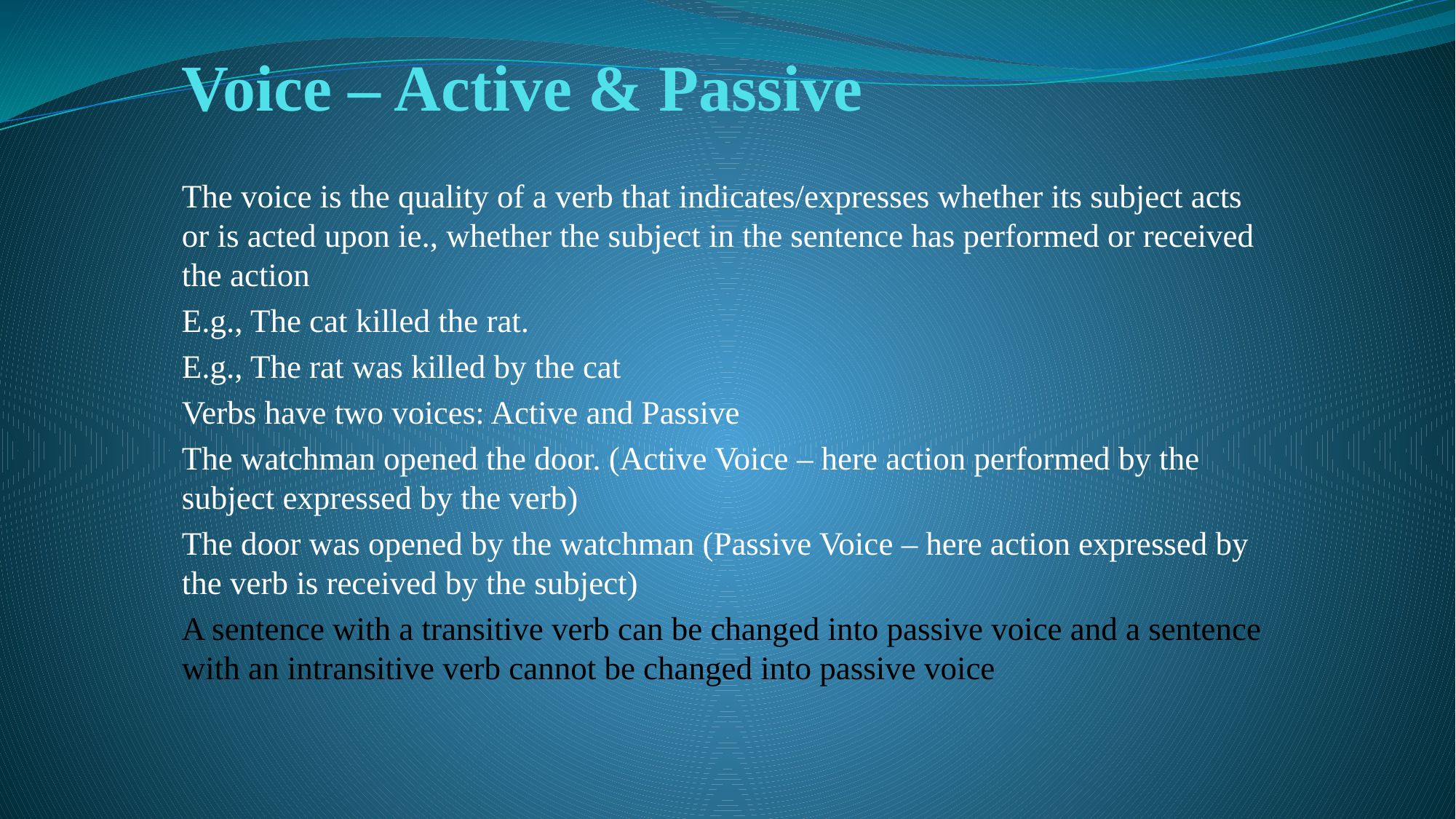

# Voice – Active & Passive

The voice is the quality of a verb that indicates/expresses whether its subject acts or is acted upon ie., whether the subject in the sentence has performed or received the action
E.g., The cat killed the rat.
E.g., The rat was killed by the cat
Verbs have two voices: Active and Passive
The watchman opened the door. (Active Voice – here action performed by the subject expressed by the verb)
The door was opened by the watchman (Passive Voice – here action expressed by the verb is received by the subject)
A sentence with a transitive verb can be changed into passive voice and a sentence with an intransitive verb cannot be changed into passive voice